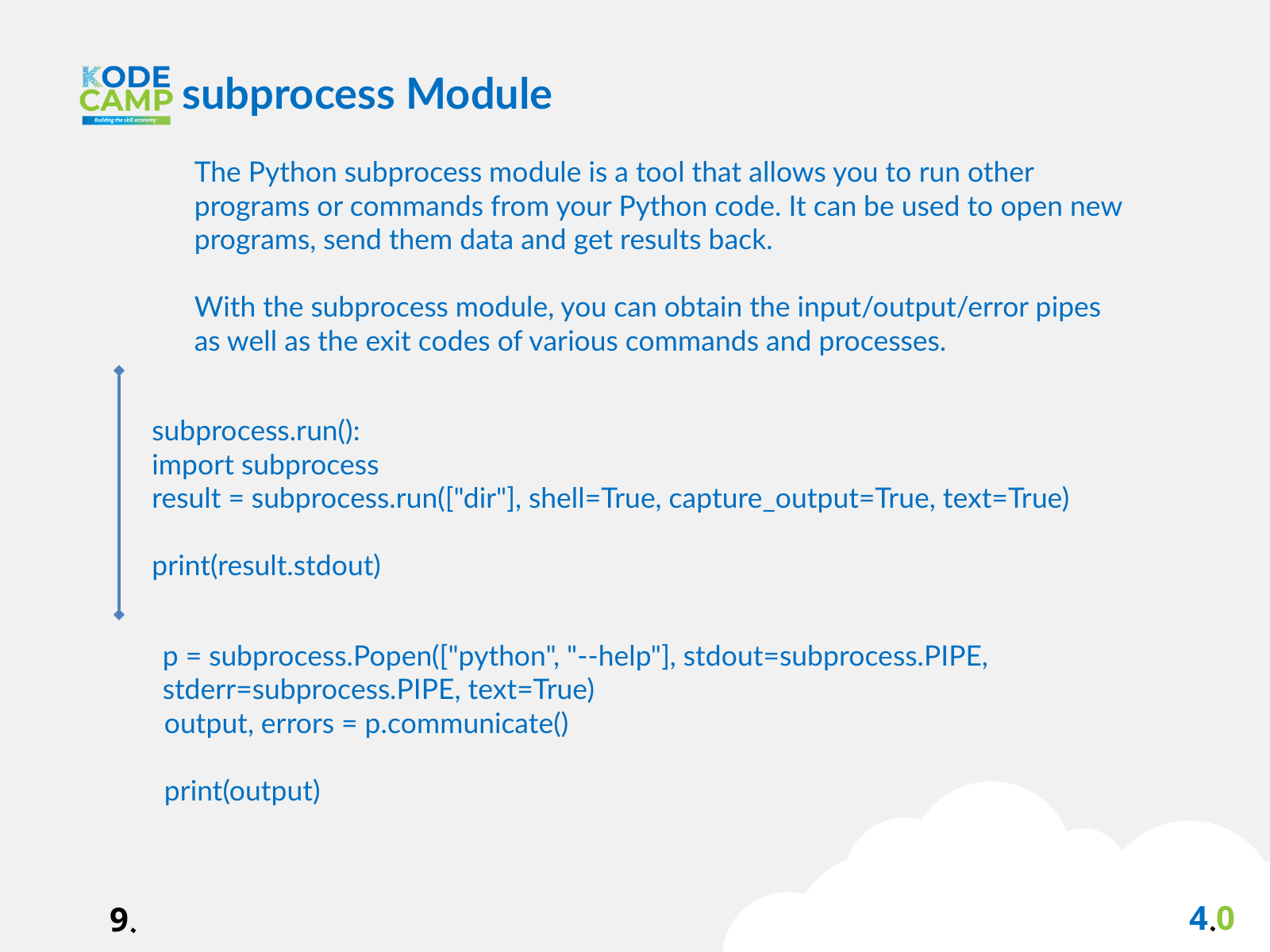

subprocess Module
The Python subprocess module is a tool that allows you to run other programs or commands from your Python code. It can be used to open new programs, send them data and get results back.

With the subprocess module, you can obtain the input/output/error pipes as well as the exit codes of various commands and processes.
subprocess.run():
import subprocess
result = subprocess.run(["dir"], shell=True, capture_output=True, text=True)

print(result.stdout)

p = subprocess.Popen(["python", "--help"], stdout=subprocess.PIPE, stderr=subprocess.PIPE, text=True)
output, errors = p.communicate()

print(output)

4.0
9.